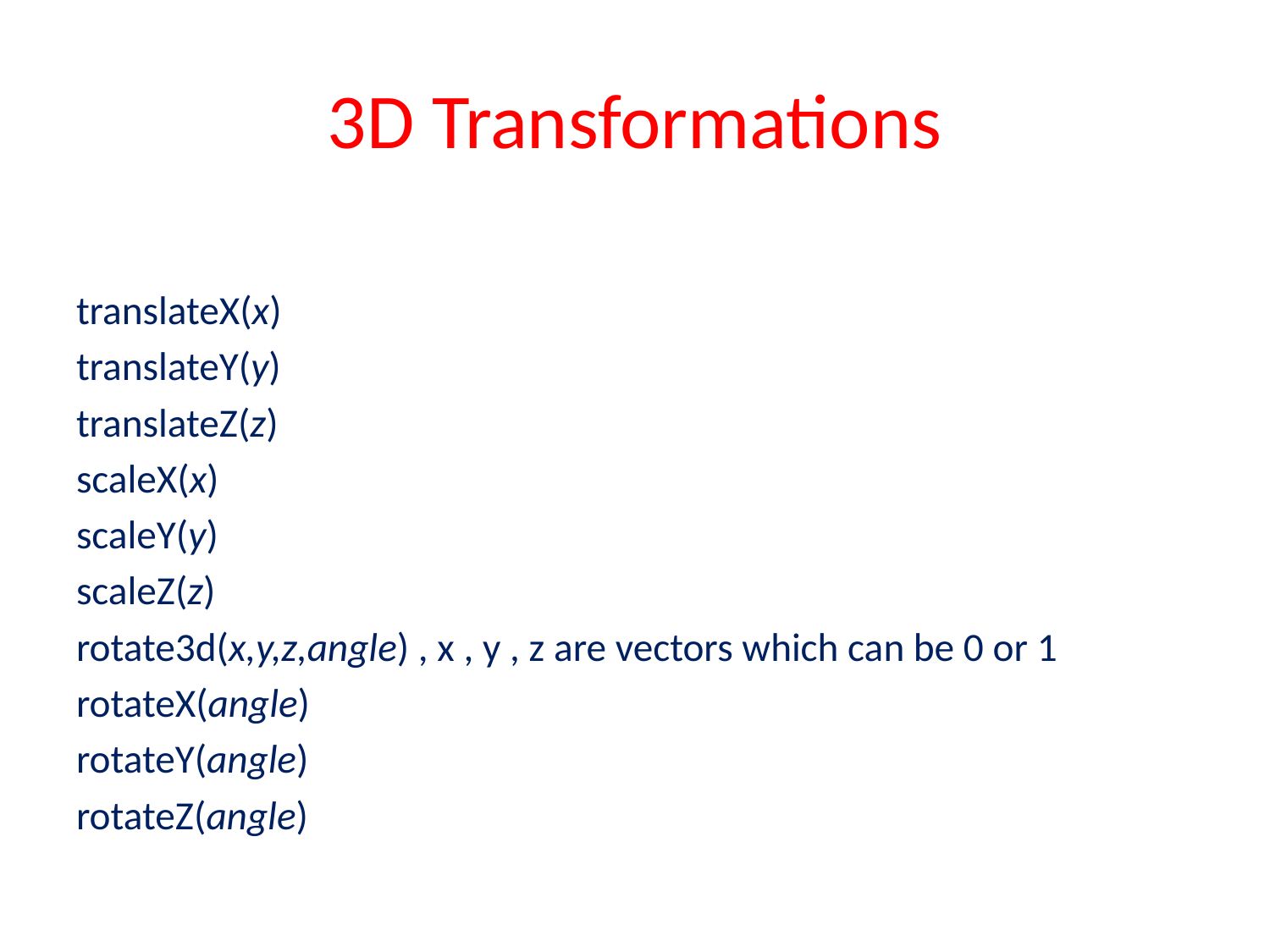

# 3D Transformations

translateX(x)
translateY(y)
translateZ(z)
scaleX(x)
scaleY(y)
scaleZ(z)
rotate3d(x,y,z,angle) , x , y , z are vectors which can be 0 or 1
rotateX(angle)
rotateY(angle)
rotateZ(angle)